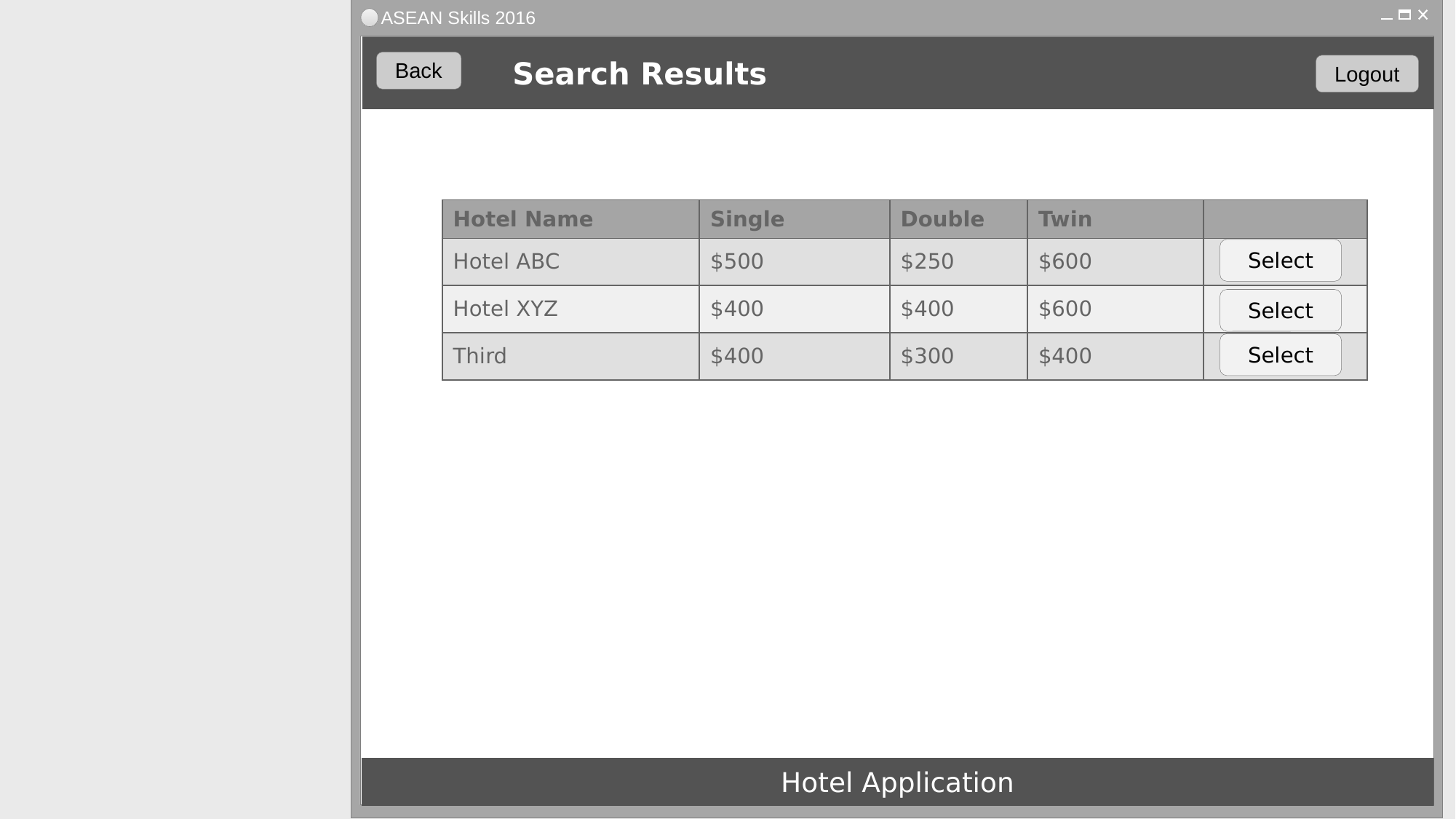

ASEAN Skills 2016

Back
Search Results
Logout
| Hotel Name | Single | Double | Twin |  |
| --- | --- | --- | --- | --- |
| Hotel ABC | $500 | $250 | $600 |  |
| Hotel XYZ | $400 | $400 | $600 |  |
| Third | $400 | $300 | $400 |  |
Select
Select
Select
Hotel Application